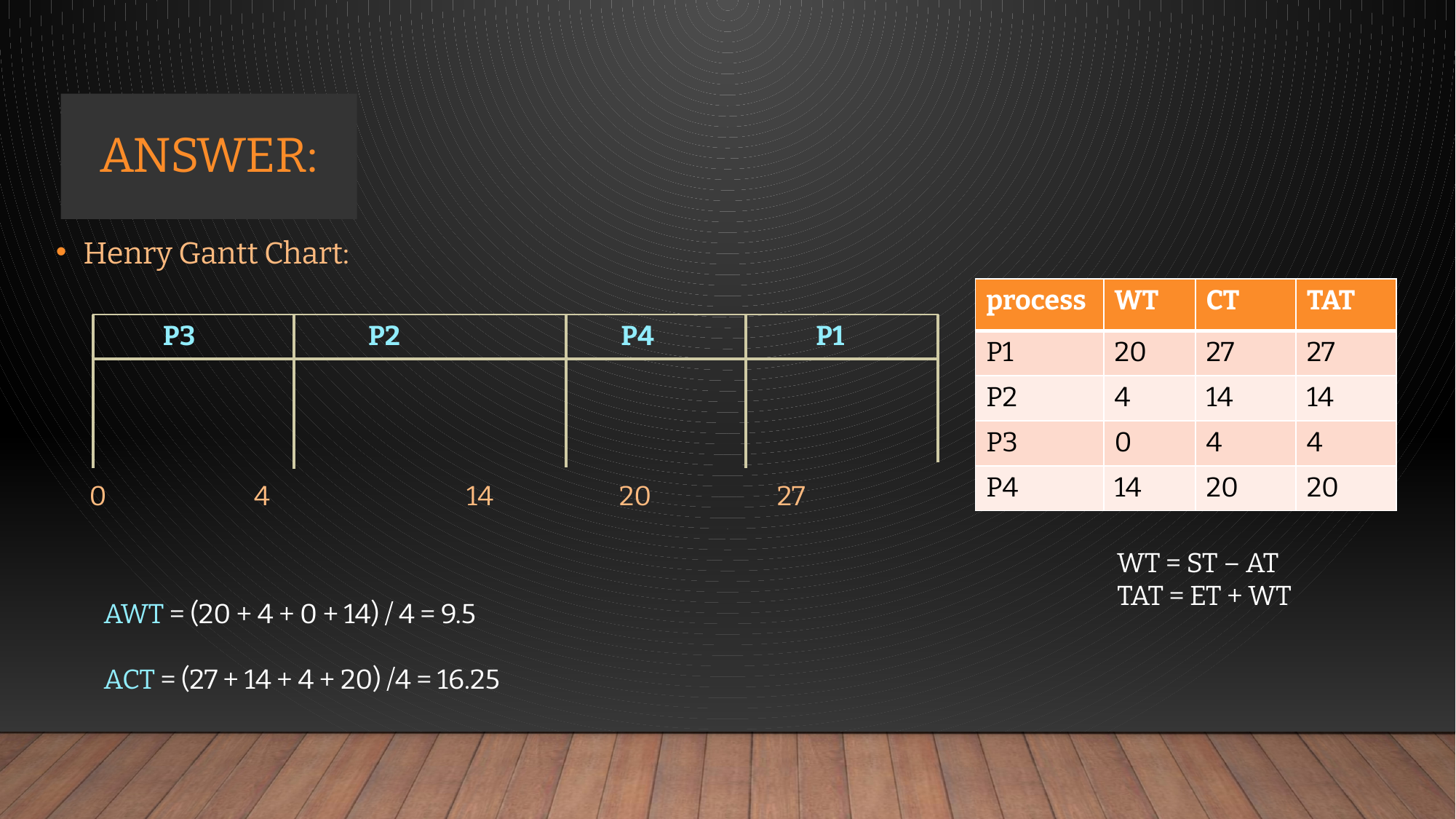

# Answer:
Henry Gantt Chart:
| process | WT | CT | TAT |
| --- | --- | --- | --- |
| P1 | 20 | 27 | 27 |
| P2 | 4 | 14 | 14 |
| P3 | 0 | 4 | 4 |
| P4 | 14 | 20 | 20 |
| P3 | P2 | P4 | P1 |
| --- | --- | --- | --- |
 0                           4                                    14                       20                       27
WT = ST – AT
TAT = ET + WT
AWT = (20 + 4 + 0 + 14) / 4 = 9.5

ACT = (27 + 14 + 4 + 20) /4 = 16.25